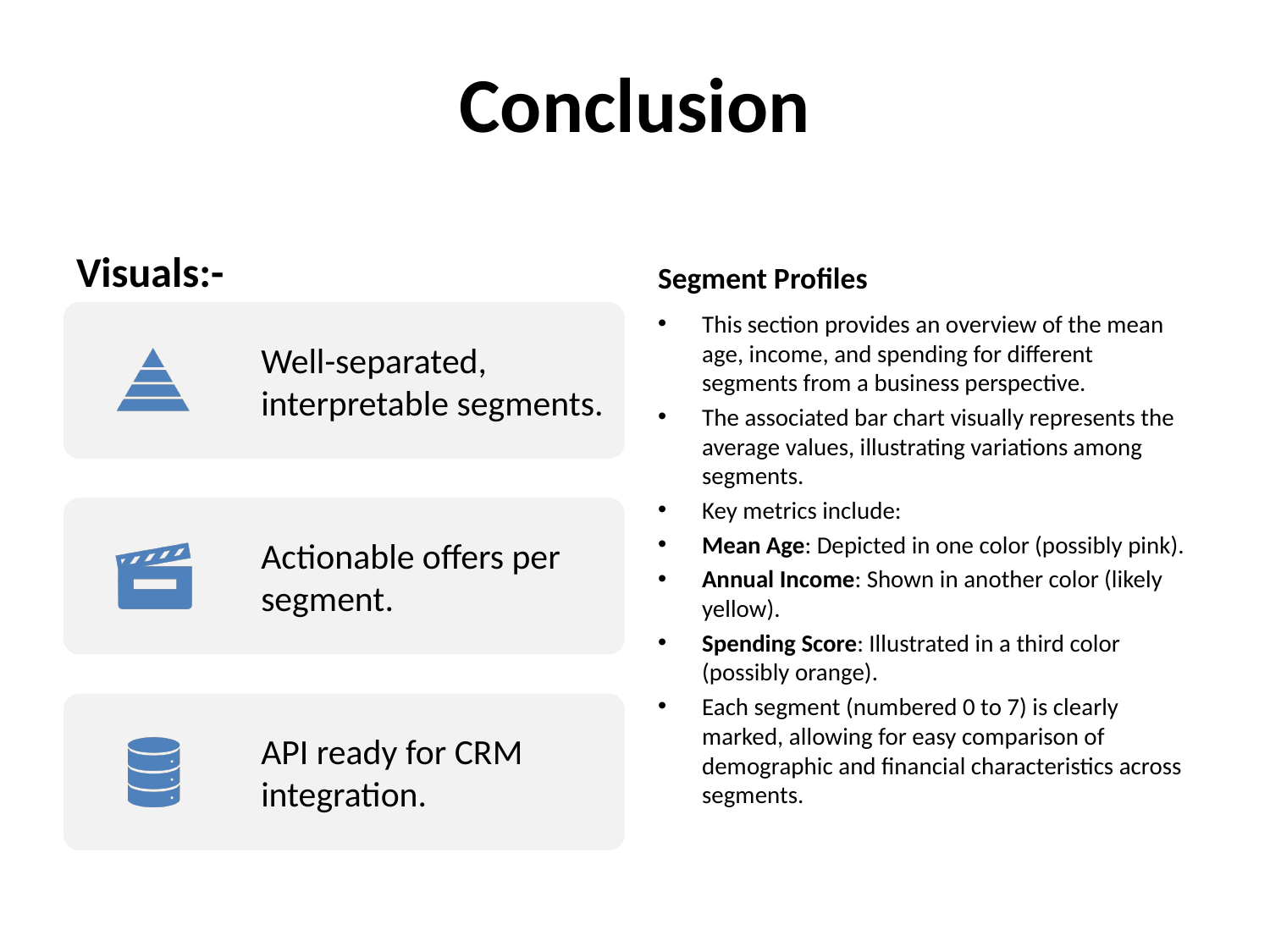

# Conclusion
Visuals:-

                                                                Segment Profiles

Well-separated, interpretable segments.
Actionable offers per segment.
API ready for CRM integration.
This section provides an overview of the mean age, income, and spending for different segments from a business perspective.
The associated bar chart visually represents the average values, illustrating variations among segments.
Key metrics include:
Mean Age: Depicted in one color (possibly pink).
Annual Income: Shown in another color (likely yellow).
Spending Score: Illustrated in a third color (possibly orange).
Each segment (numbered 0 to 7) is clearly marked, allowing for easy comparison of demographic and financial characteristics across segments.